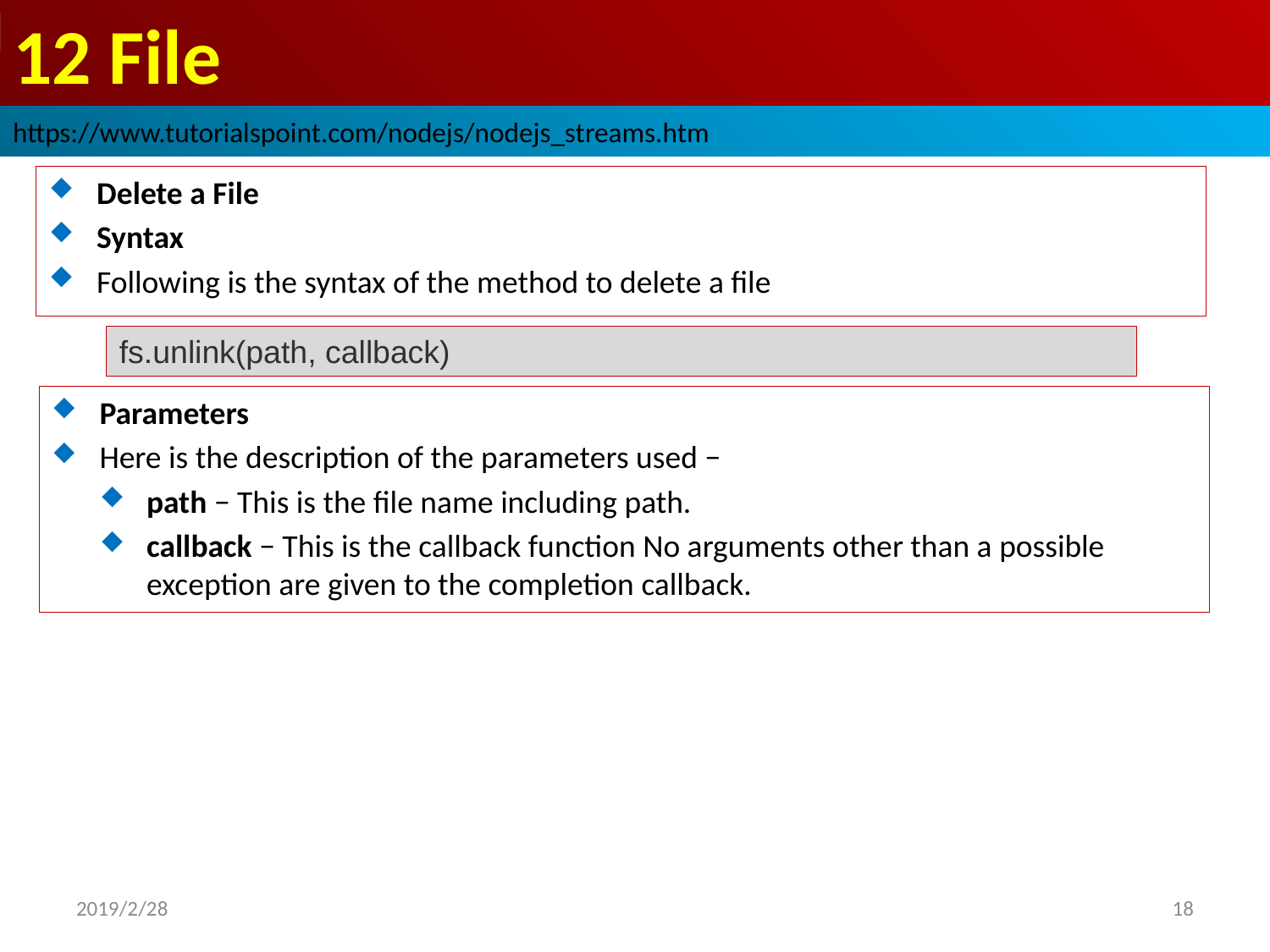

# 12 File

https://www.tutorialspoint.com/nodejs/nodejs_streams.htm
Delete a File
Syntax
Following is the syntax of the method to delete a file
fs.unlink(path, callback)
Parameters
Here is the description of the parameters used −
path − This is the file name including path.
callback − This is the callback function No arguments other than a possible exception are given to the completion callback.
2019/2/28
18